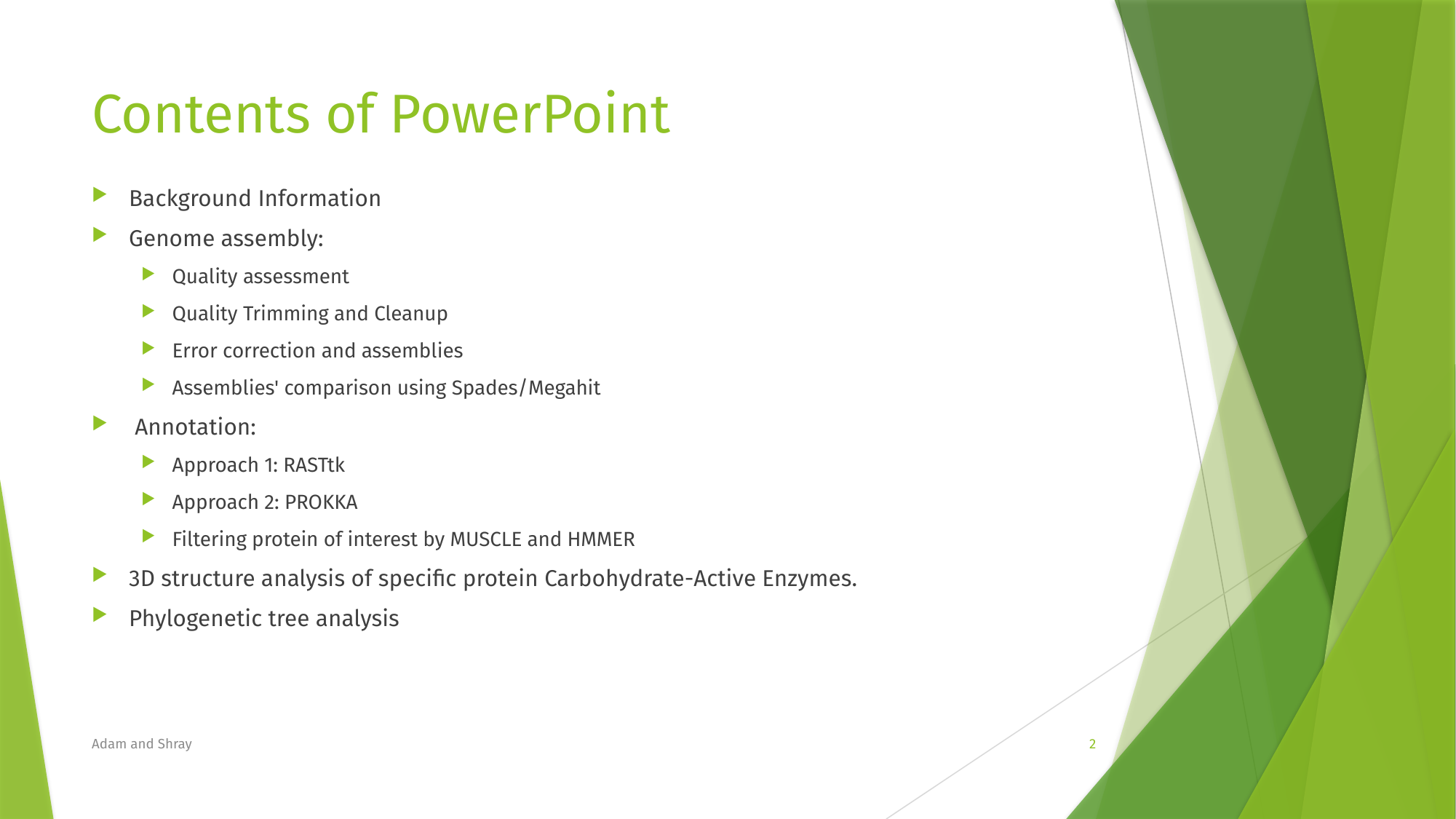

# Contents of PowerPoint
Background Information
Genome assembly:
Quality assessment
Quality Trimming and Cleanup
Error correction and assemblies
Assemblies' comparison using Spades/Megahit
 Annotation:
Approach 1: RASTtk
Approach 2: PROKKA
Filtering protein of interest by MUSCLE and HMMER
3D structure analysis of specific protein Carbohydrate-Active Enzymes.
Phylogenetic tree analysis

Adam and Shray
2